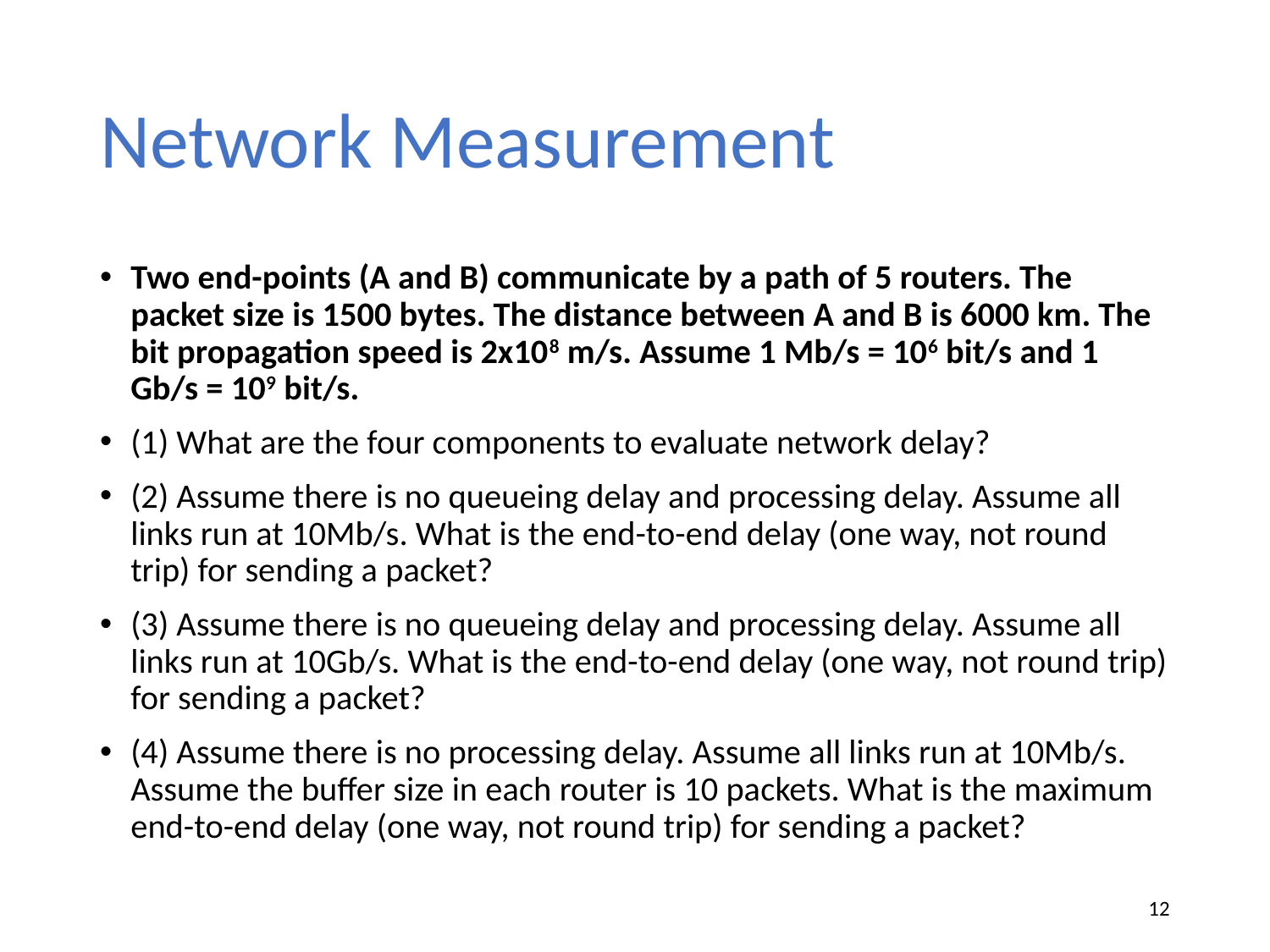

# Network Measurement
Two end-points (A and B) communicate by a path of 5 routers. The packet size is 1500 bytes. The distance between A and B is 6000 km. The bit propagation speed is 2x108 m/s. Assume 1 Mb/s = 106 bit/s and 1 Gb/s = 109 bit/s.
(1) What are the four components to evaluate network delay?
(2) Assume there is no queueing delay and processing delay. Assume all links run at 10Mb/s. What is the end-to-end delay (one way, not round trip) for sending a packet?
(3) Assume there is no queueing delay and processing delay. Assume all links run at 10Gb/s. What is the end-to-end delay (one way, not round trip) for sending a packet?
(4) Assume there is no processing delay. Assume all links run at 10Mb/s. Assume the buffer size in each router is 10 packets. What is the maximum end-to-end delay (one way, not round trip) for sending a packet?

12